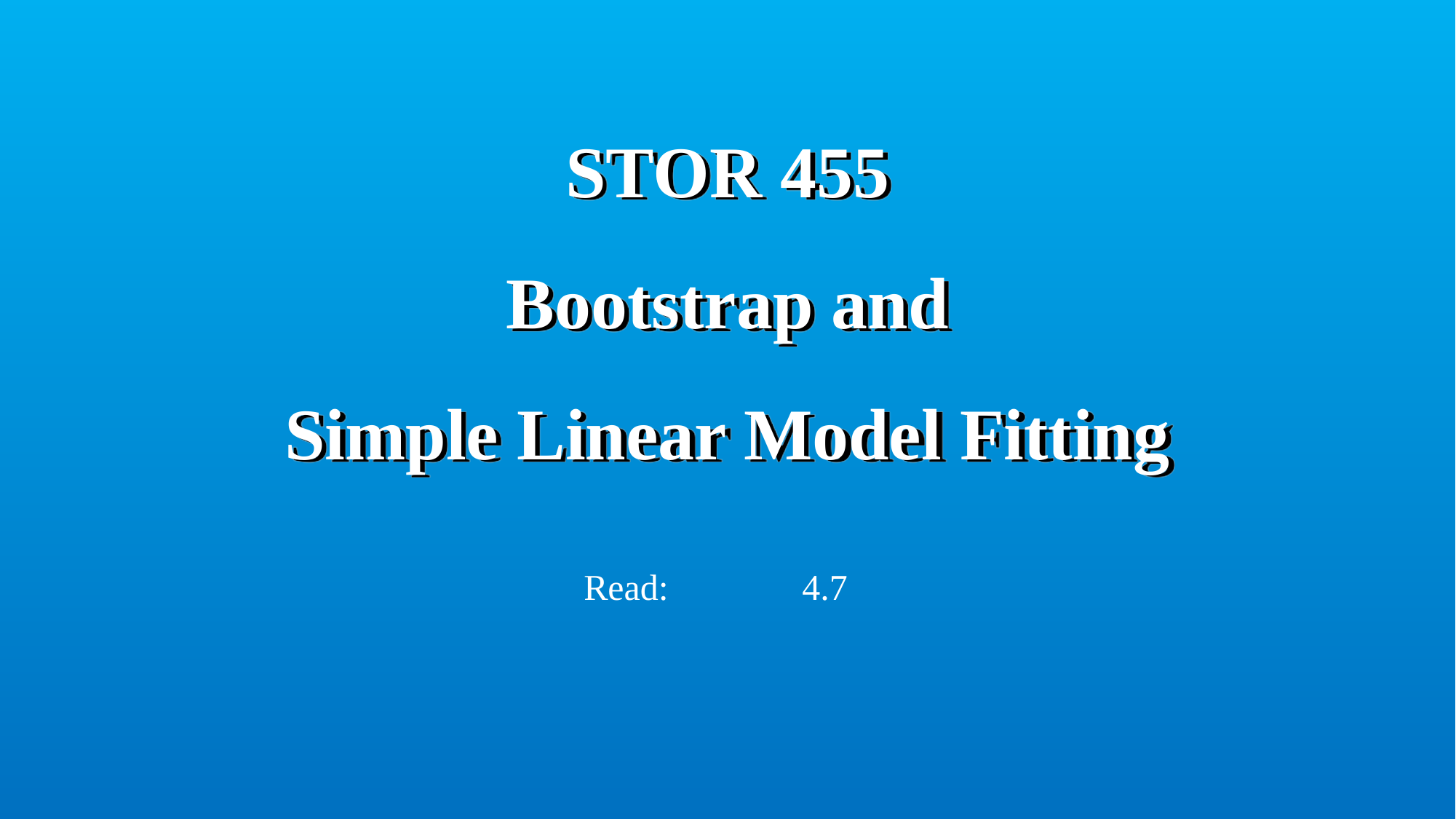

# STOR 455 Bootstrap and Simple Linear Model Fitting

	Read: 		4.7